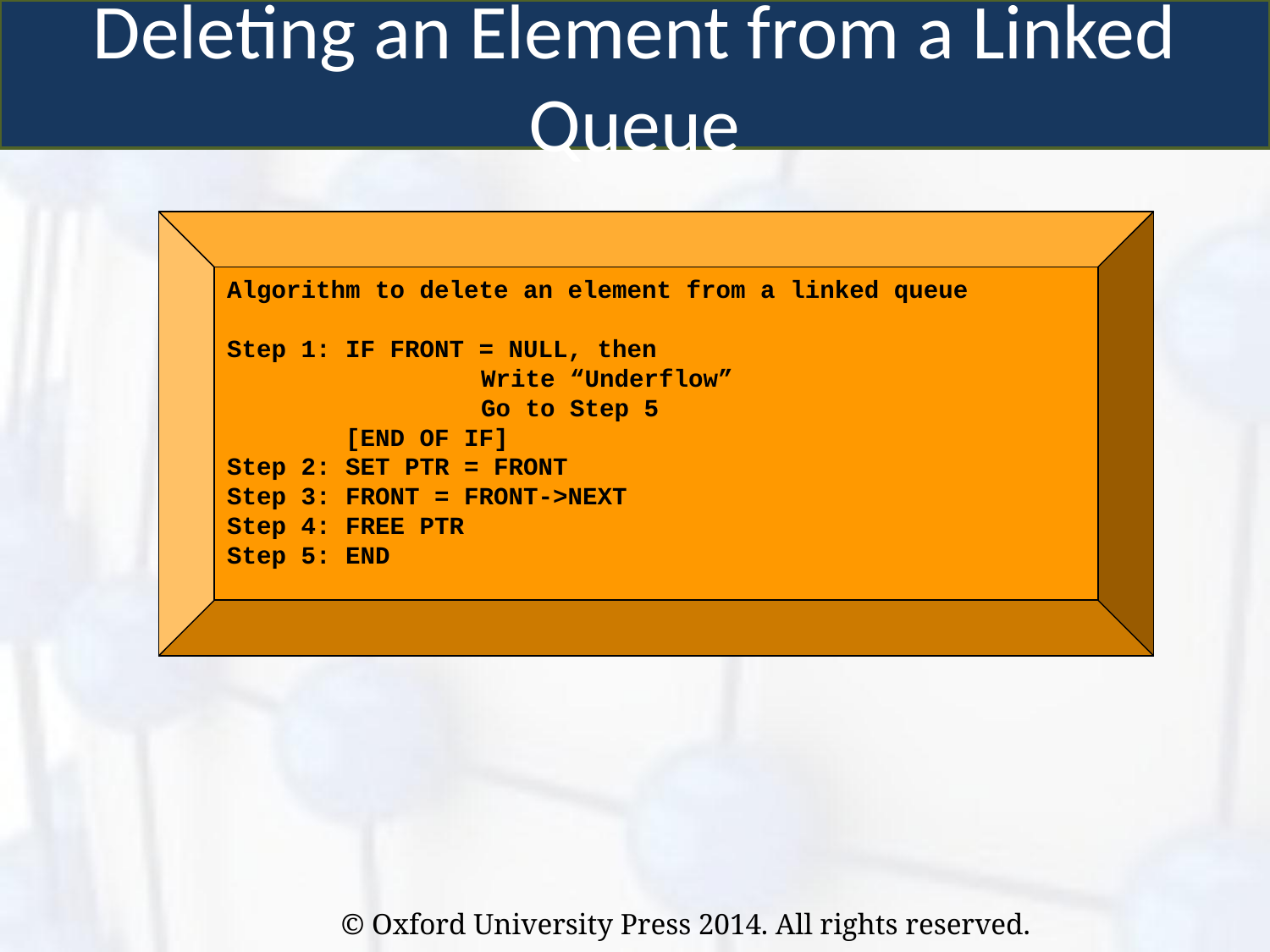

Deleting an Element from a Linked Queue
Algorithm to delete an element from a linked queue

Step 1: IF FRONT = NULL, then
		Write “Underflow”
		Go to Step 5
        [END OF IF]
Step 2: SET PTR = FRONT
Step 3: FRONT = FRONT->NEXT
Step 4: FREE PTR
Step 5: END